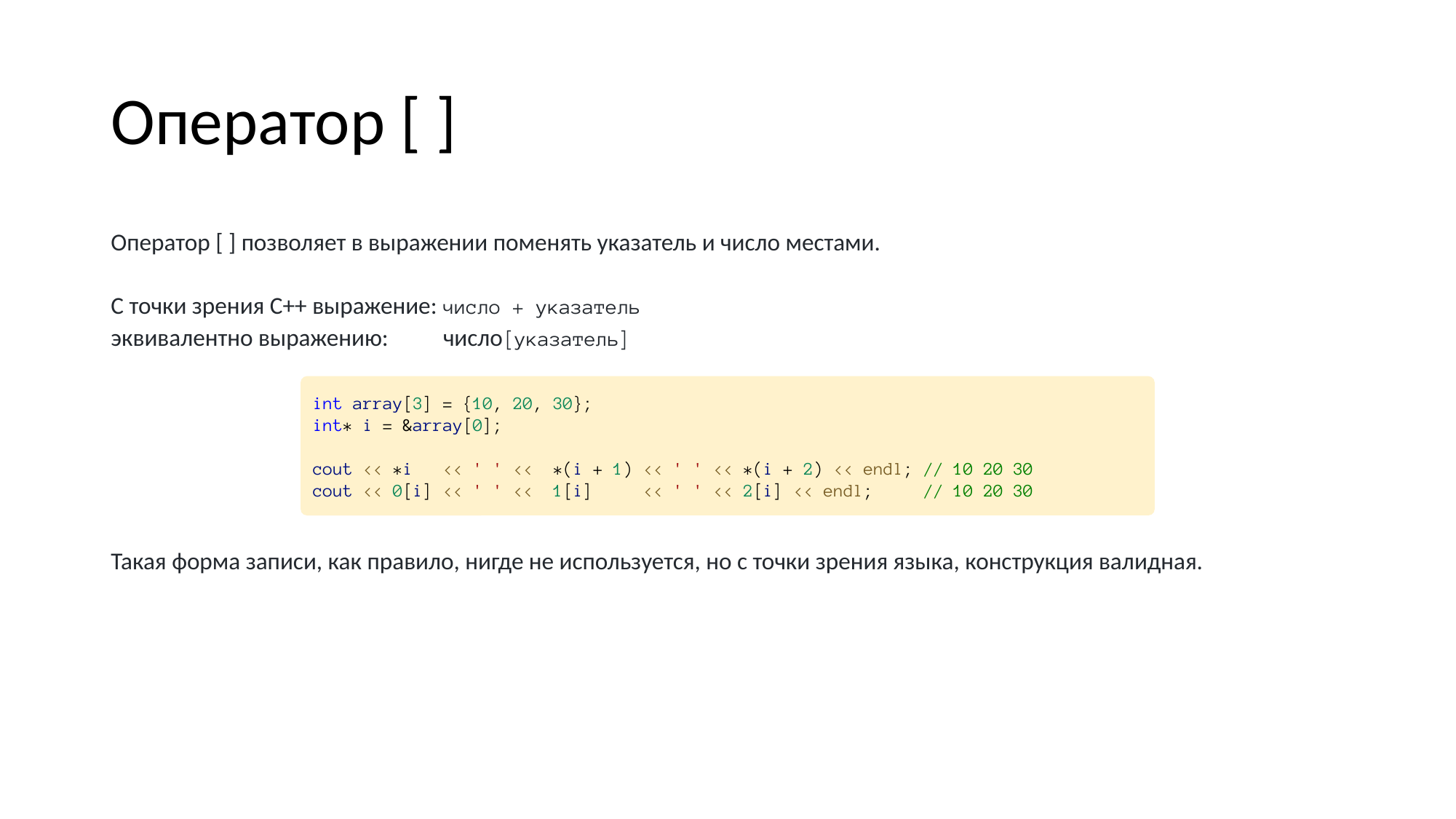

# Оператор [ ]
Оператор [ ] позволяет в выражении поменять указатель и число местами.

С точки зрения C++ выражение: число + указатель
эквивалентно выражению:          число[указатель]

Такая форма записи, как правило, нигде не используется, но с точки зрения языка, конструкция валидная.
int array[3] = {10, 20, 30};
int* i = &array[0];
cout << *i   << ' ' <<  *(i + 1) << ' ' << *(i + 2) << endl; // 10 20 30
cout << 0[i] << ' ' <<  1[i]     << ' ' << 2[i] << endl;     // 10 20 30